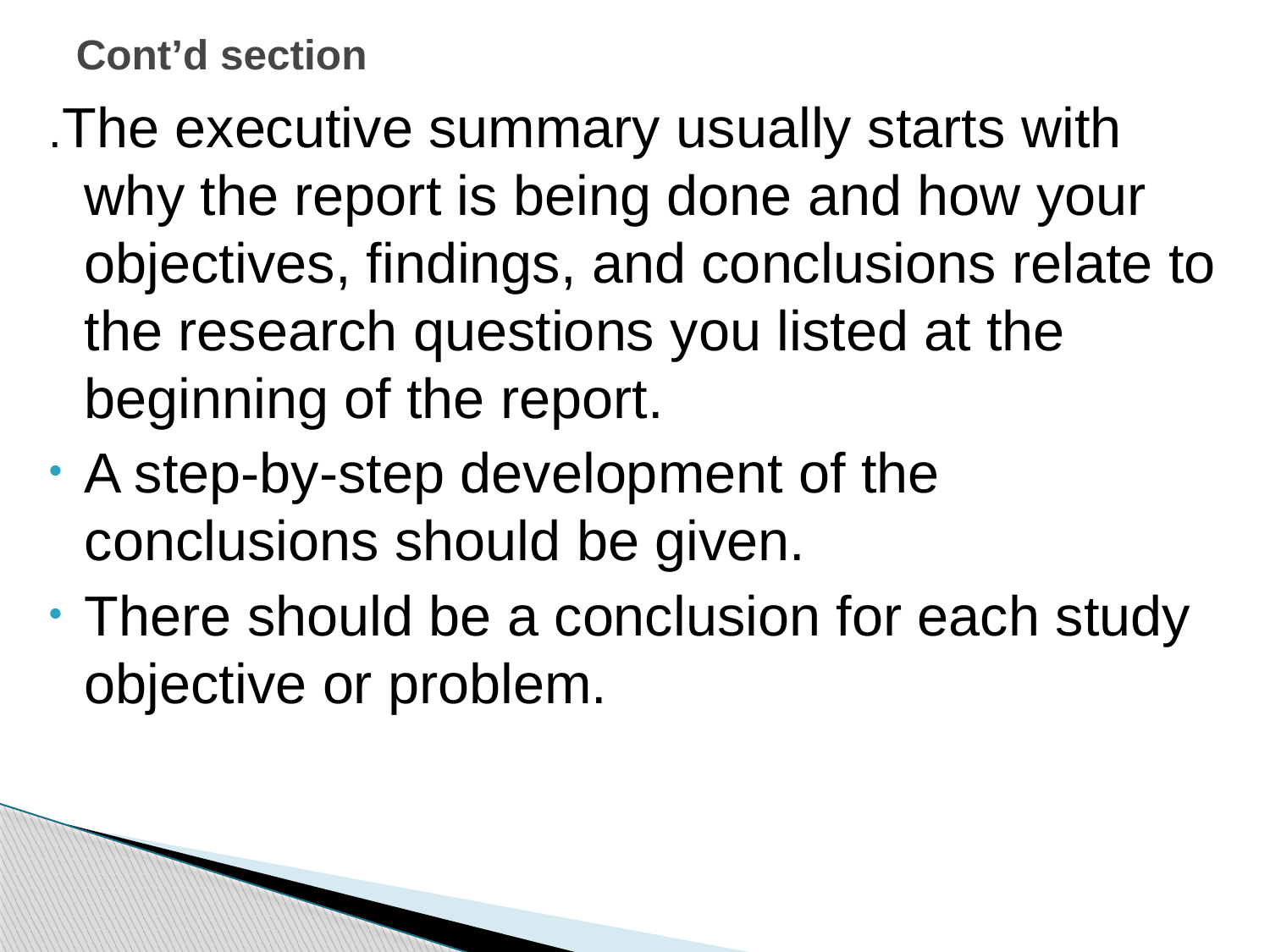

# Cont’d section
.The executive summary usually starts with why the report is being done and how your objectives, findings, and conclusions relate to the research questions you listed at the beginning of the report.
A step-by-step development of the conclusions should be given.
There should be a conclusion for each study objective or problem.